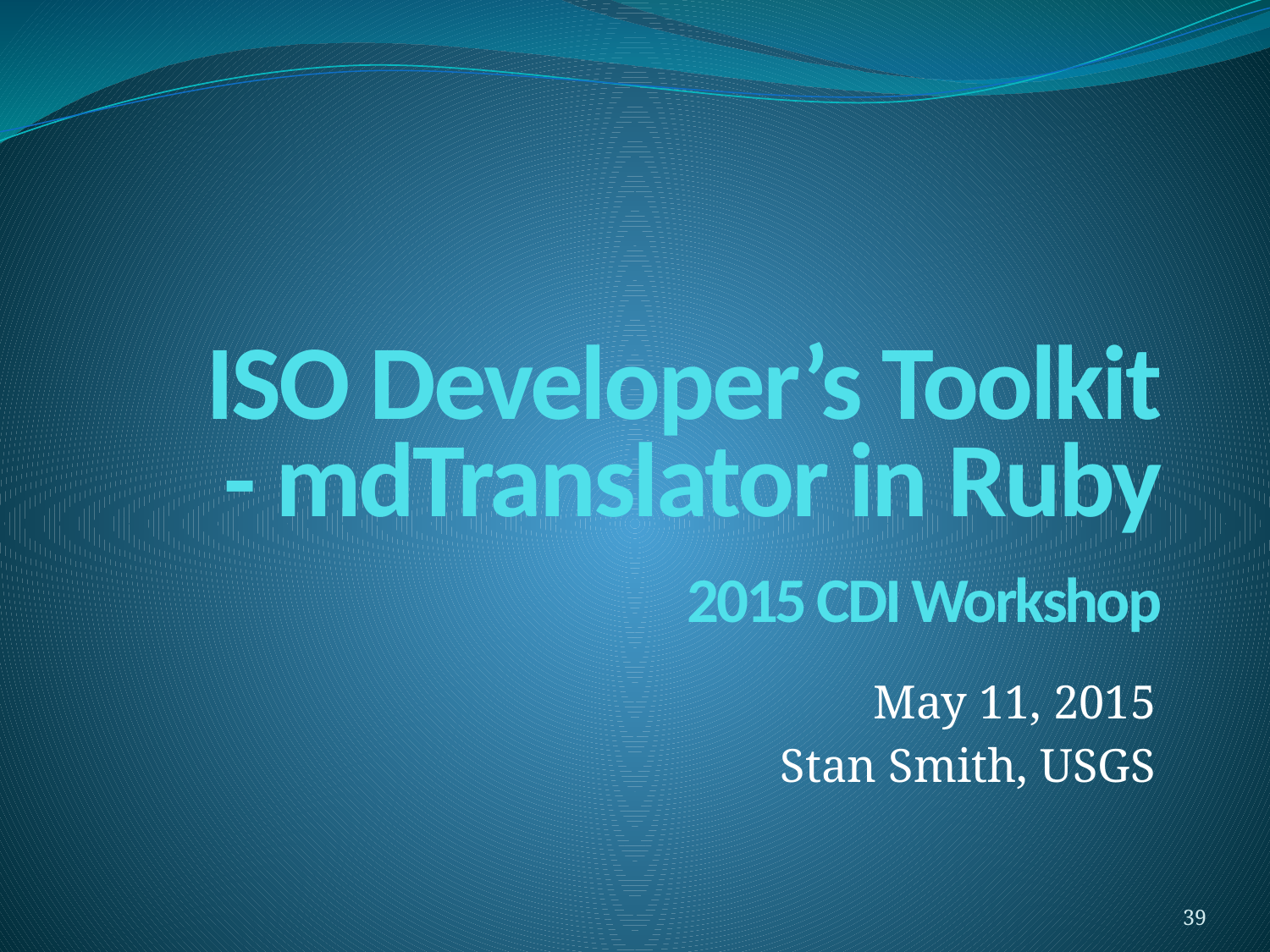

# ISO Developer’s Toolkit - mdTranslator in Ruby 2015 CDI Workshop
May 11, 2015
Stan Smith, USGS

39